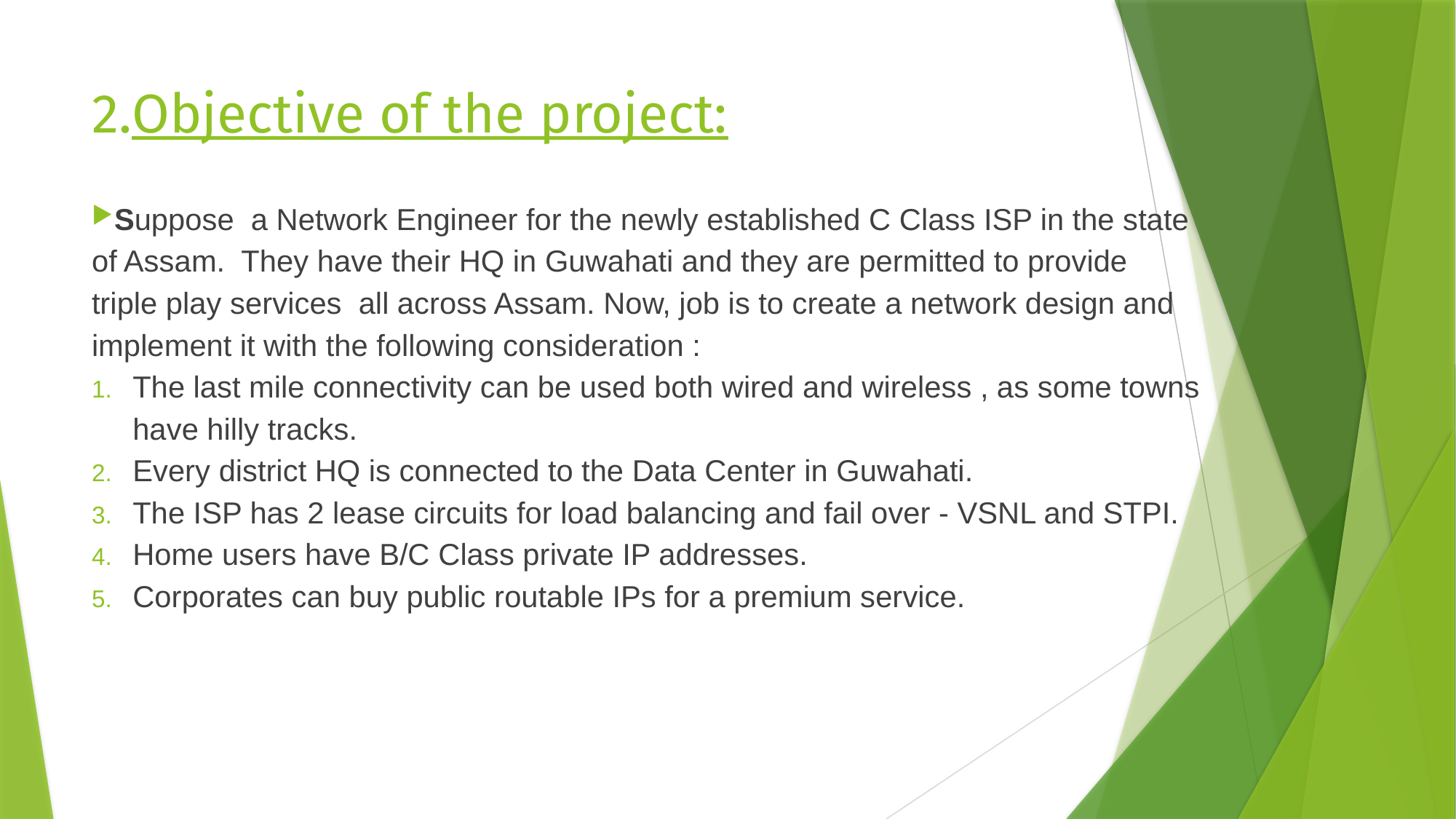

# 2.Objective of the project:
Suppose  a Network Engineer for the newly established C Class ISP in the state of Assam.  They have their HQ in Guwahati and they are permitted to provide triple play services  all across Assam. Now, job is to create a network design and implement it with the following consideration :
The last mile connectivity can be used both wired and wireless , as some towns have hilly tracks.
Every district HQ is connected to the Data Center in Guwahati.
The ISP has 2 lease circuits for load balancing and fail over - VSNL and STPI.
Home users have B/C Class private IP addresses.
Corporates can buy public routable IPs for a premium service.